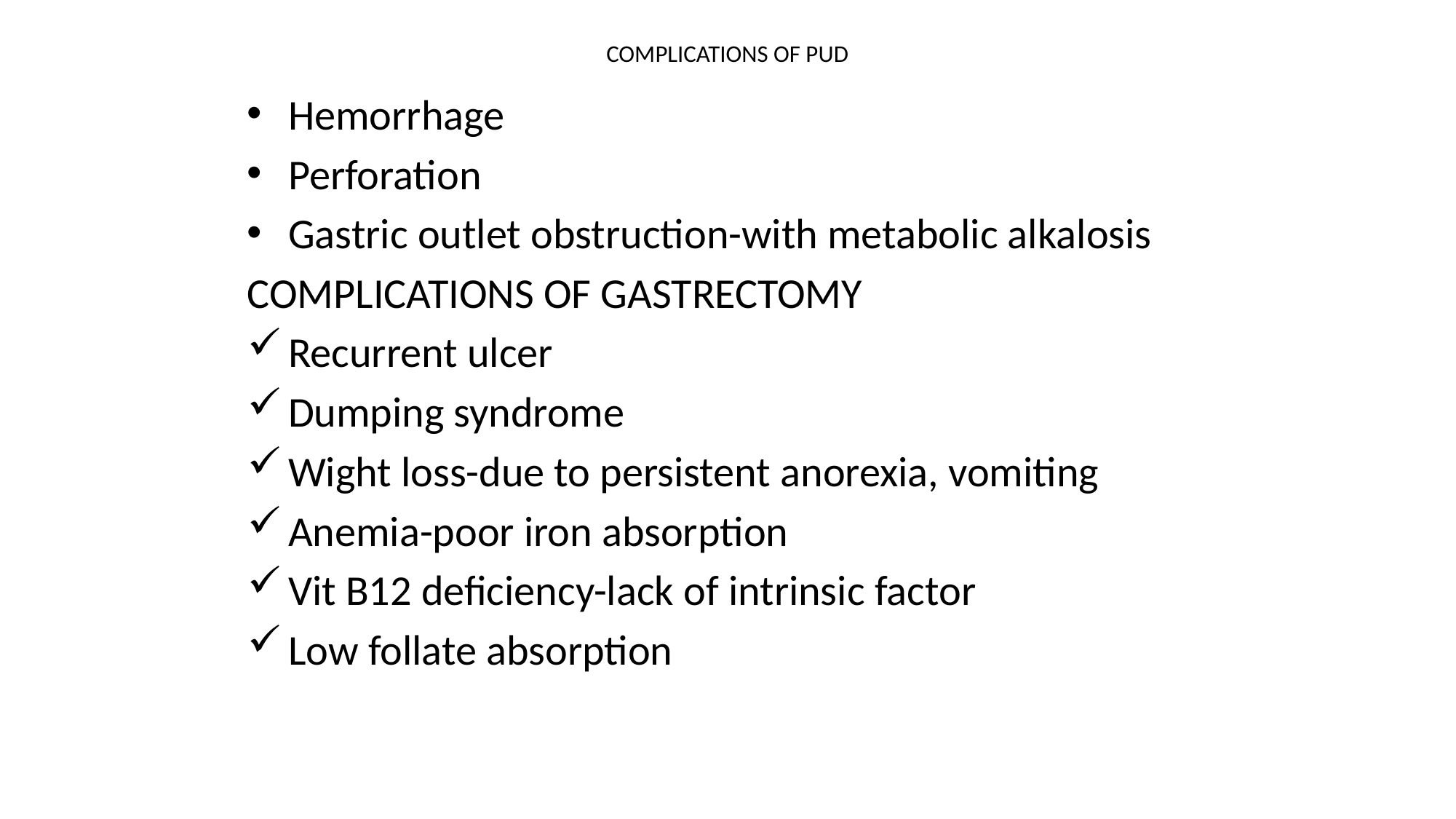

# COMPLICATIONS OF PUD
Hemorrhage
Perforation
Gastric outlet obstruction-with metabolic alkalosis
COMPLICATIONS OF GASTRECTOMY
Recurrent ulcer
Dumping syndrome
Wight loss-due to persistent anorexia, vomiting
Anemia-poor iron absorption
Vit B12 deficiency-lack of intrinsic factor
Low follate absorption